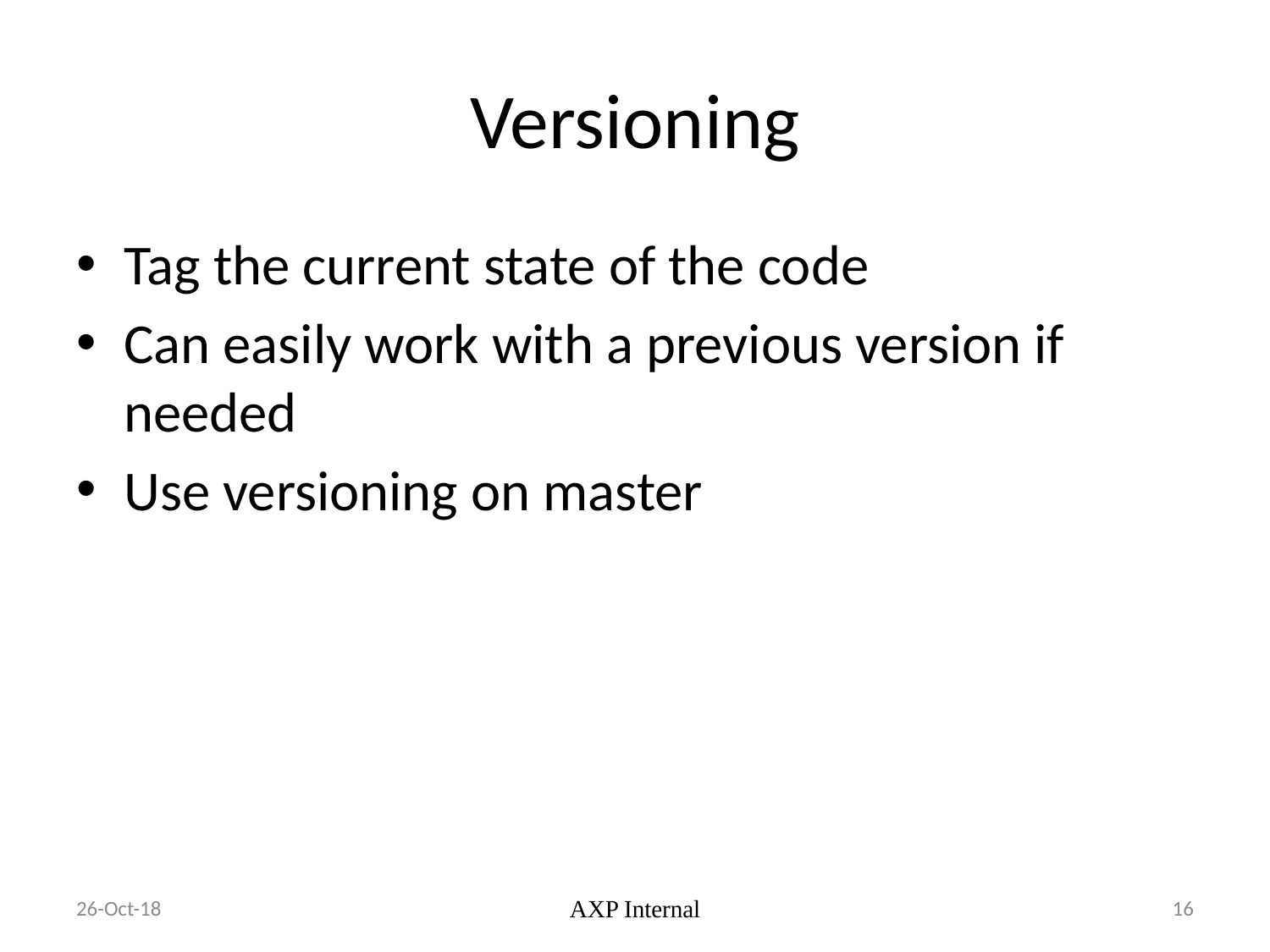

# Versioning
Tag the current state of the code
Can easily work with a previous version if needed
Use versioning on master

26-Oct-18
AXP Internal
16